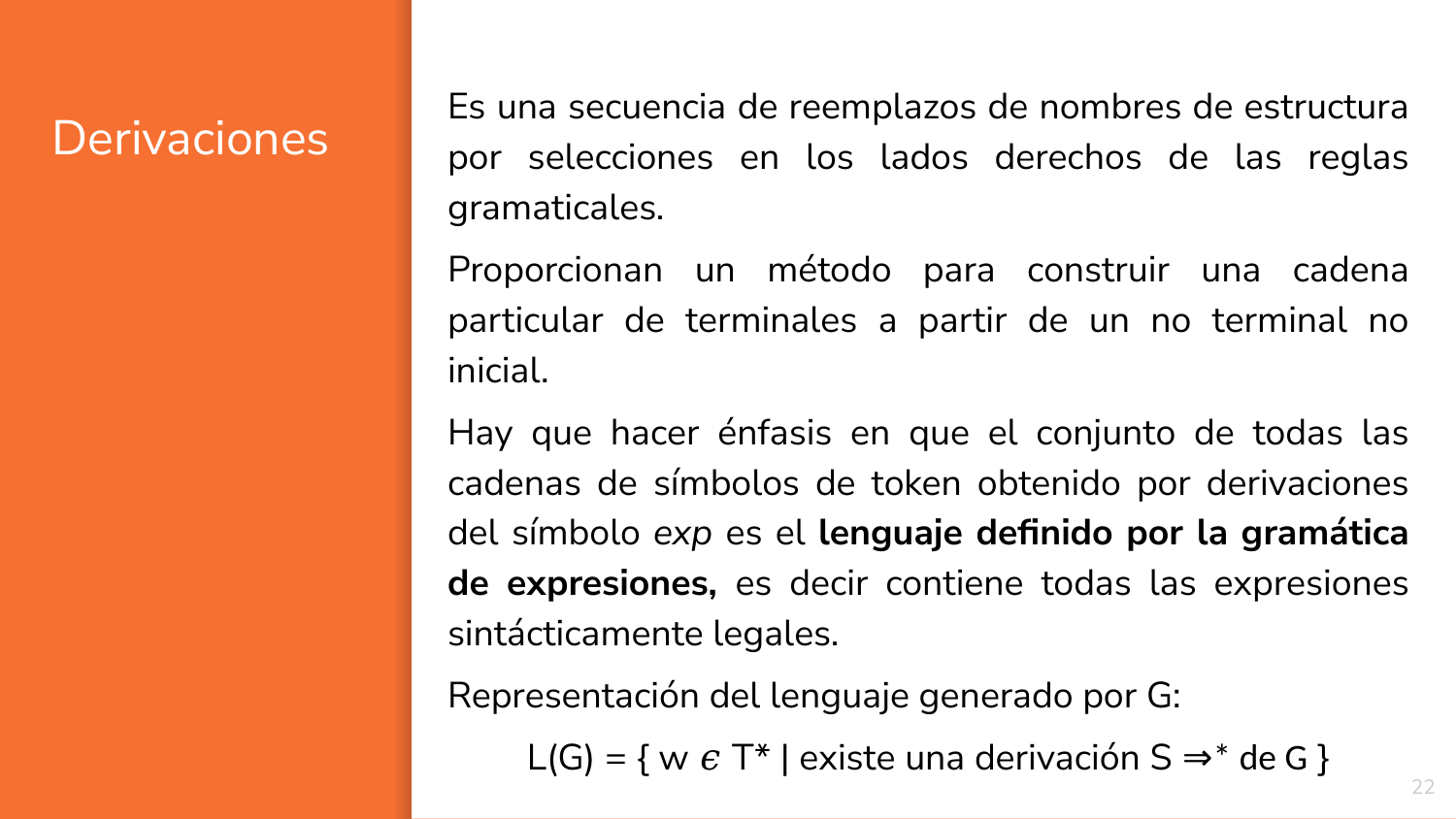

Es una secuencia de reemplazos de nombres de estructura por selecciones en los lados derechos de las reglas gramaticales.
Proporcionan un método para construir una cadena particular de terminales a partir de un no terminal no inicial.
Hay que hacer énfasis en que el conjunto de todas las cadenas de símbolos de token obtenido por derivaciones del símbolo exp es el lenguaje definido por la gramática de expresiones, es decir contiene todas las expresiones sintácticamente legales.
Representación del lenguaje generado por G:
L(G) = { w 𝜖 T* | existe una derivación S ⇒* de G }
# Derivaciones
22